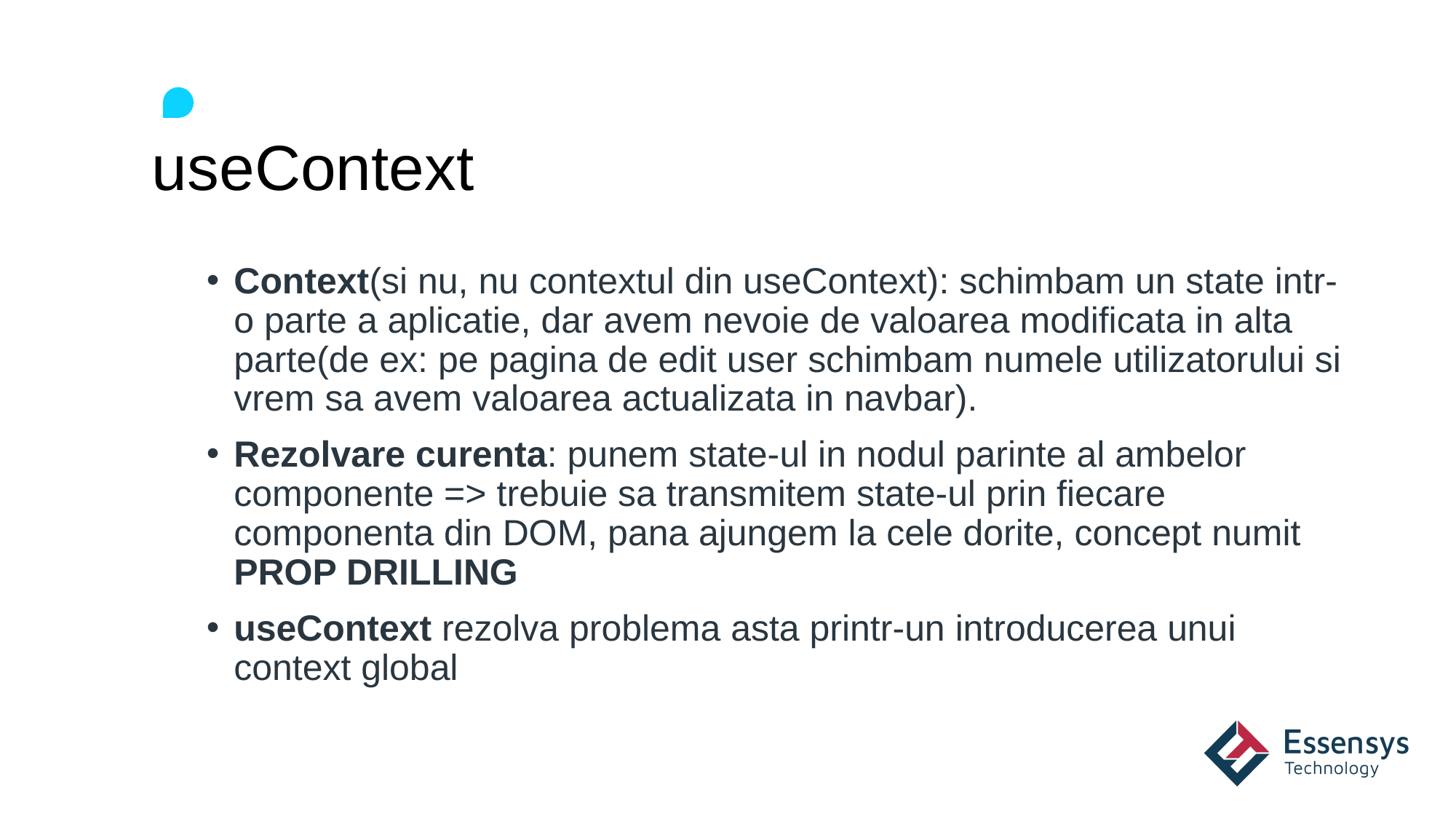

# useContext
Context(si nu, nu contextul din useContext): schimbam un state intr-o parte a aplicatie, dar avem nevoie de valoarea modificata in alta parte(de ex: pe pagina de edit user schimbam numele utilizatorului si vrem sa avem valoarea actualizata in navbar).
Rezolvare curenta: punem state-ul in nodul parinte al ambelor componente => trebuie sa transmitem state-ul prin fiecare componenta din DOM, pana ajungem la cele dorite, concept numit PROP DRILLING
useContext rezolva problema asta printr-un introducerea unui context global